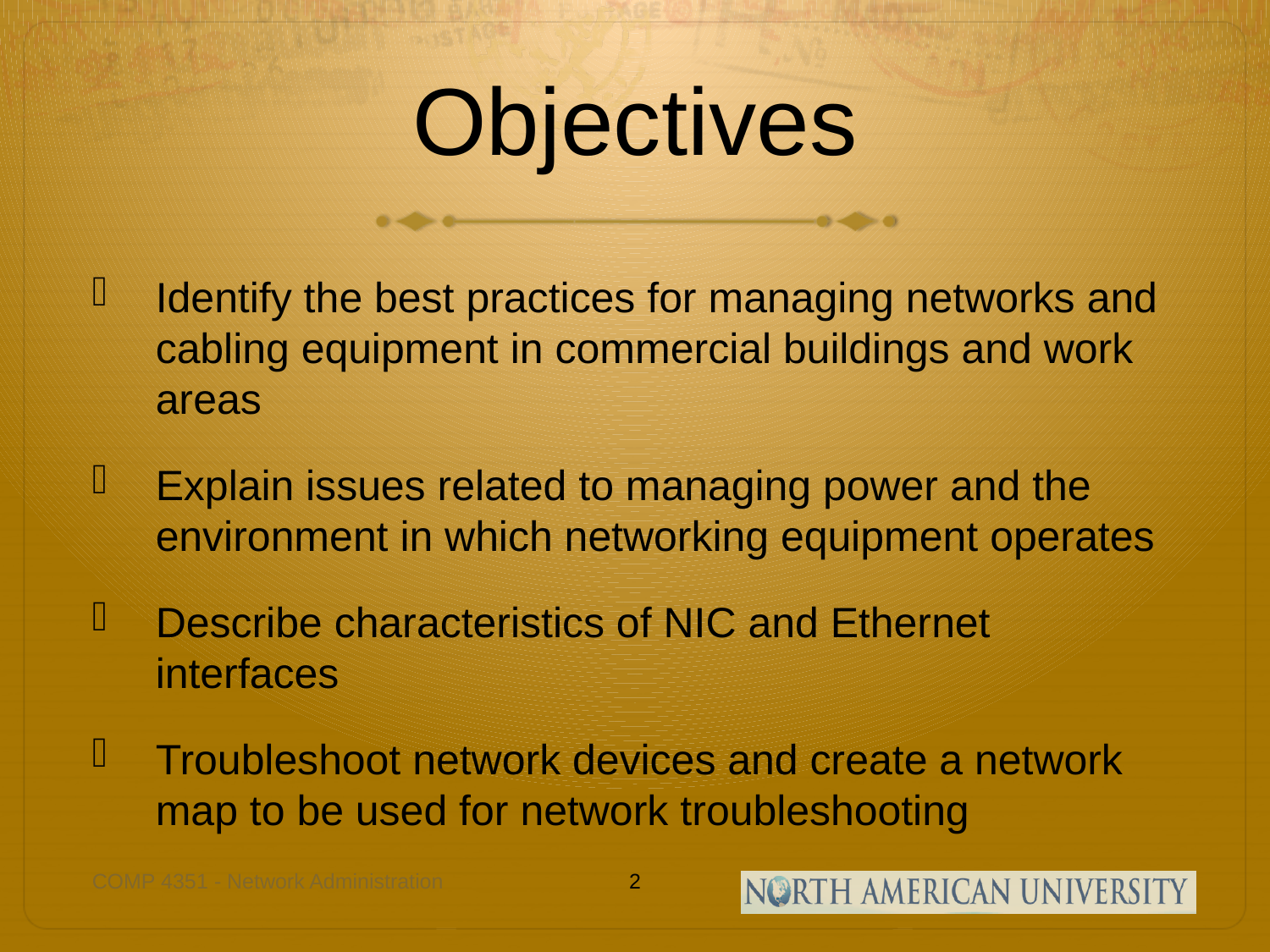

# Objectives
Identify the best practices for managing networks and cabling equipment in commercial buildings and work areas
Explain issues related to managing power and the environment in which networking equipment operates
Describe characteristics of NIC and Ethernet interfaces
Troubleshoot network devices and create a network map to be used for network troubleshooting

COMP 4351 - Network Administration
2